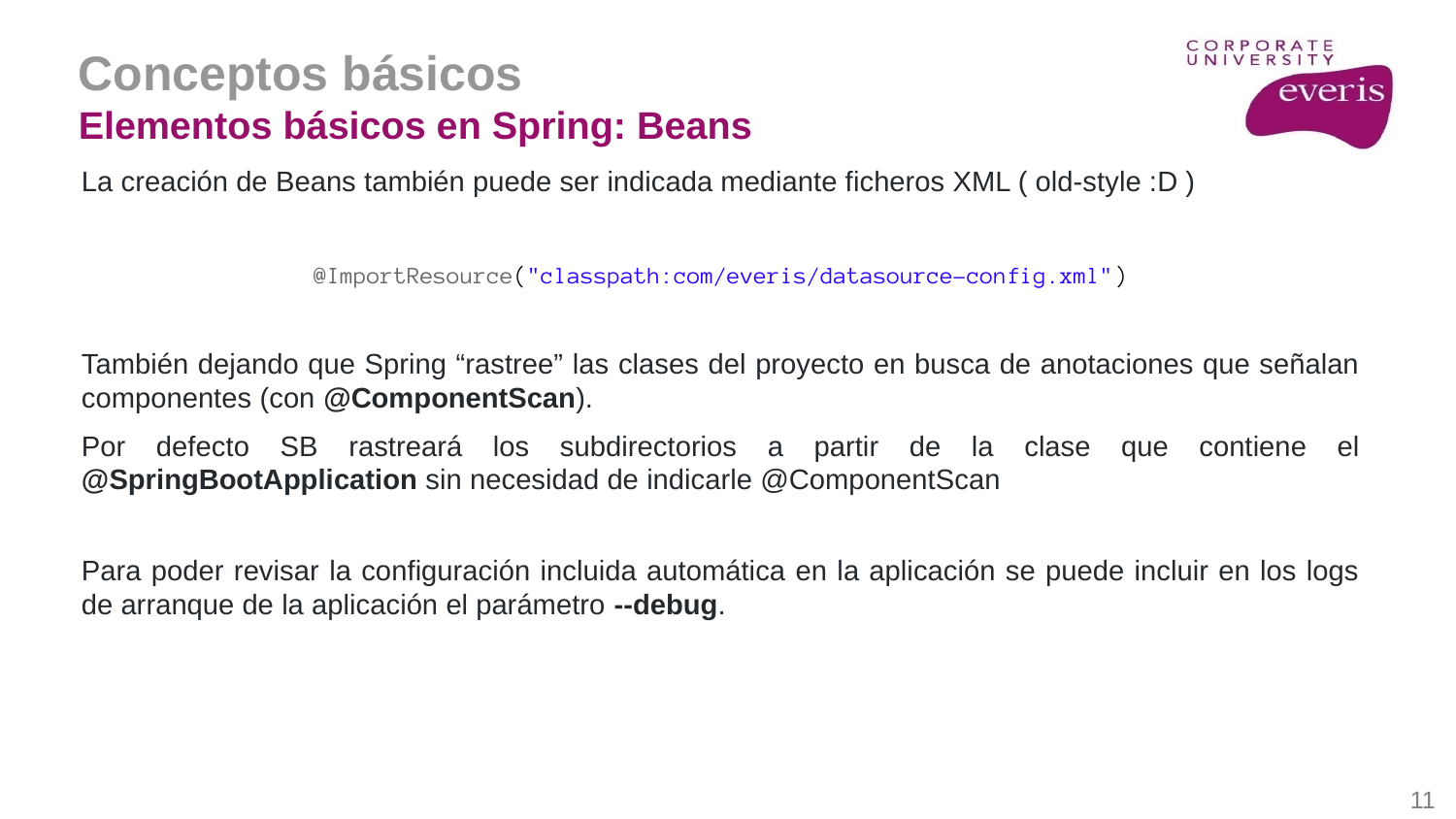

Conceptos básicos
Elementos básicos en Spring: Beans
La creación de Beans también puede ser indicada mediante ficheros XML ( old-style :D )

@ImportResource("classpath:com/everis/datasource-config.xml")

También dejando que Spring “rastree” las clases del proyecto en busca de anotaciones que señalan componentes (con @ComponentScan).
Por defecto SB rastreará los subdirectorios a partir de la clase que contiene el @SpringBootApplication sin necesidad de indicarle @ComponentScan

Para poder revisar la configuración incluida automática en la aplicación se puede incluir en los logs de arranque de la aplicación el parámetro --debug.